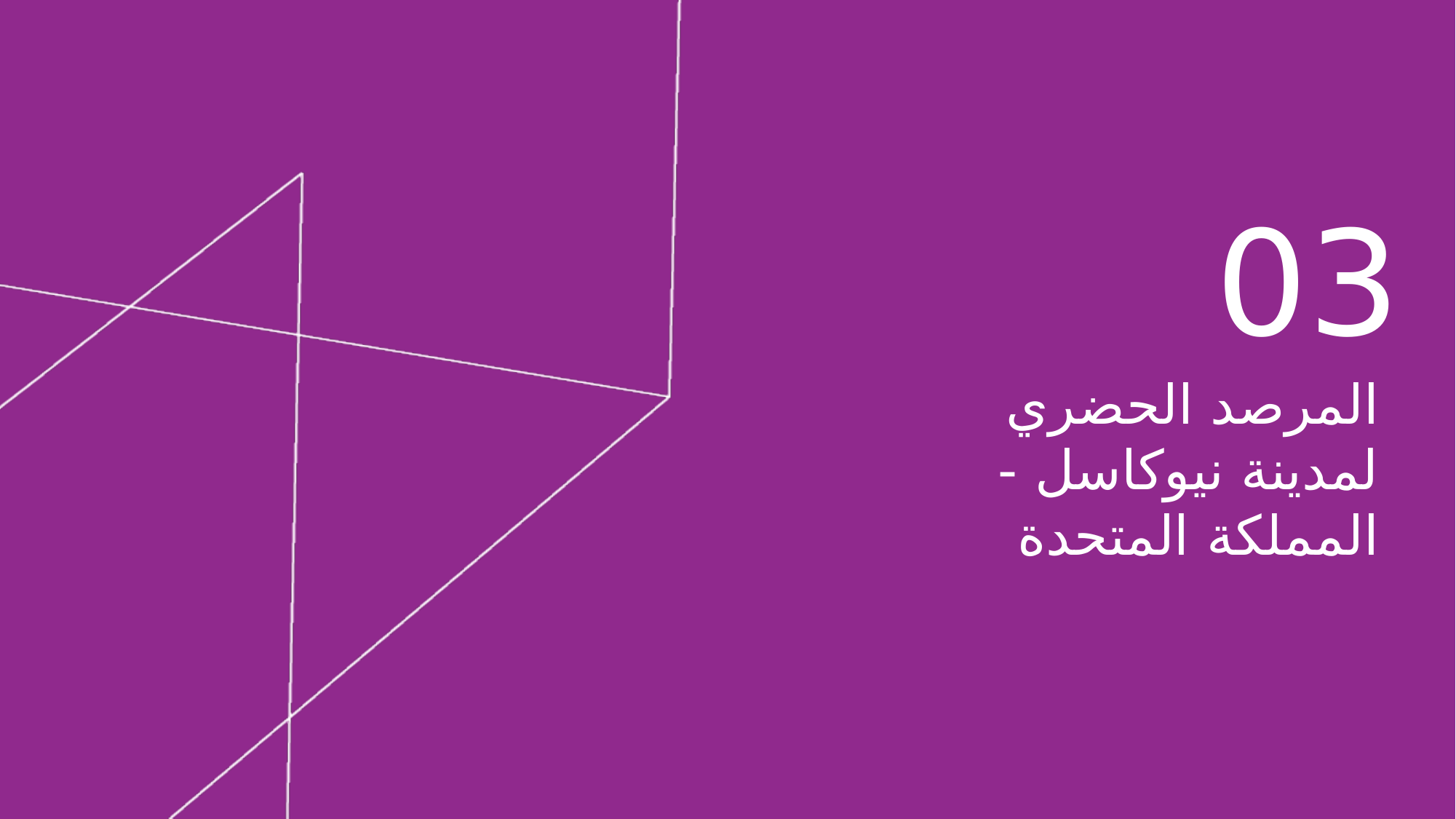

03
المرصد الحضري لمدينة نيوكاسل - المملكة المتحدة